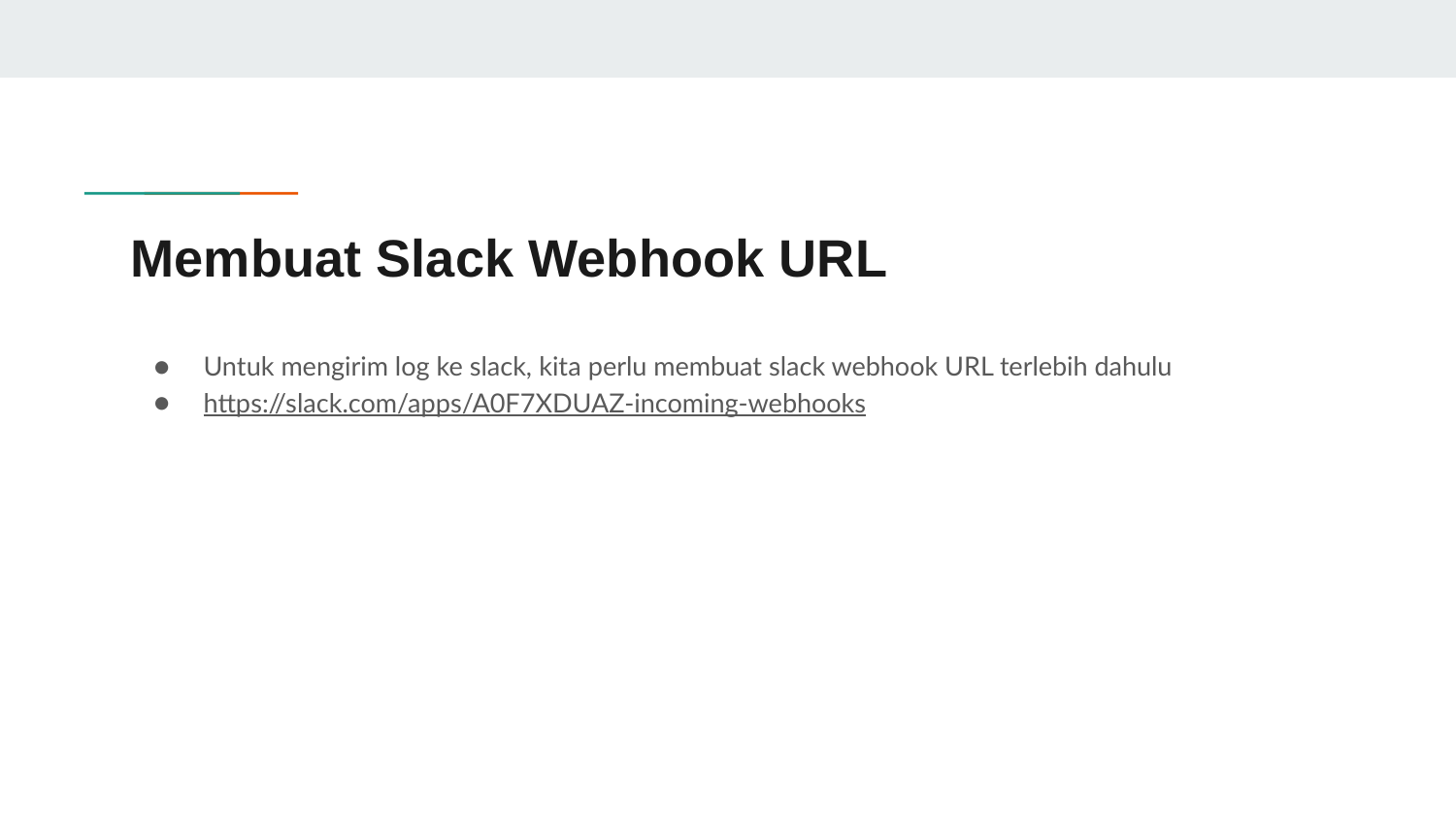

# Membuat Slack Webhook URL
Untuk mengirim log ke slack, kita perlu membuat slack webhook URL terlebih dahulu
https://slack.com/apps/A0F7XDUAZ-incoming-webhooks